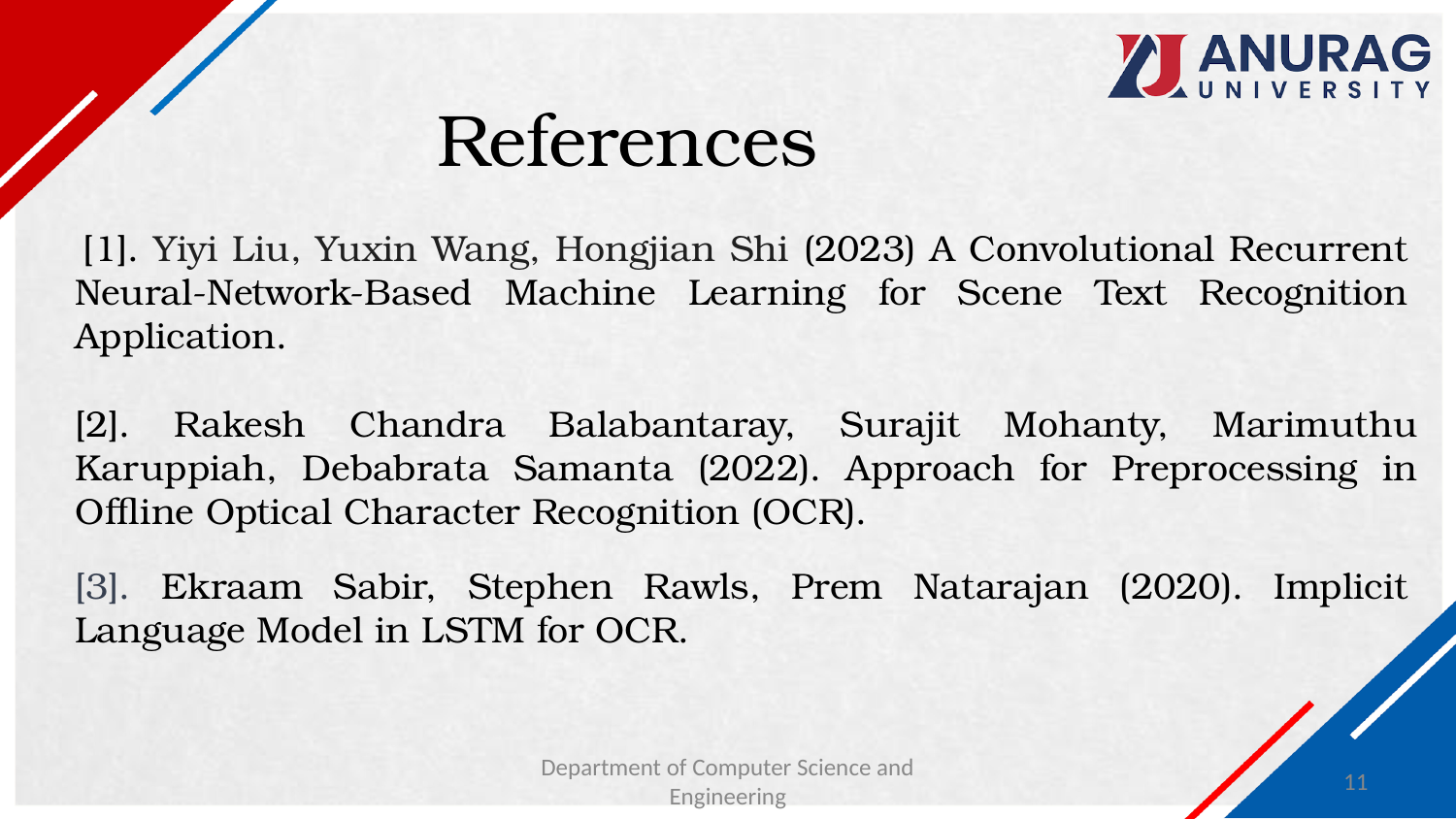

# References
 [1]. Yiyi Liu, Yuxin Wang, Hongjian Shi (2023) A Convolutional Recurrent Neural-Network-Based Machine Learning for Scene Text Recognition Application.

[2]. Rakesh Chandra Balabantaray, Surajit Mohanty, Marimuthu Karuppiah, Debabrata Samanta (2022). Approach for Preprocessing in Offline Optical Character Recognition (OCR).

[3]. Ekraam Sabir, Stephen Rawls, Prem Natarajan (2020). Implicit Language Model in LSTM for OCR.

Department of Computer Science and Engineering
11